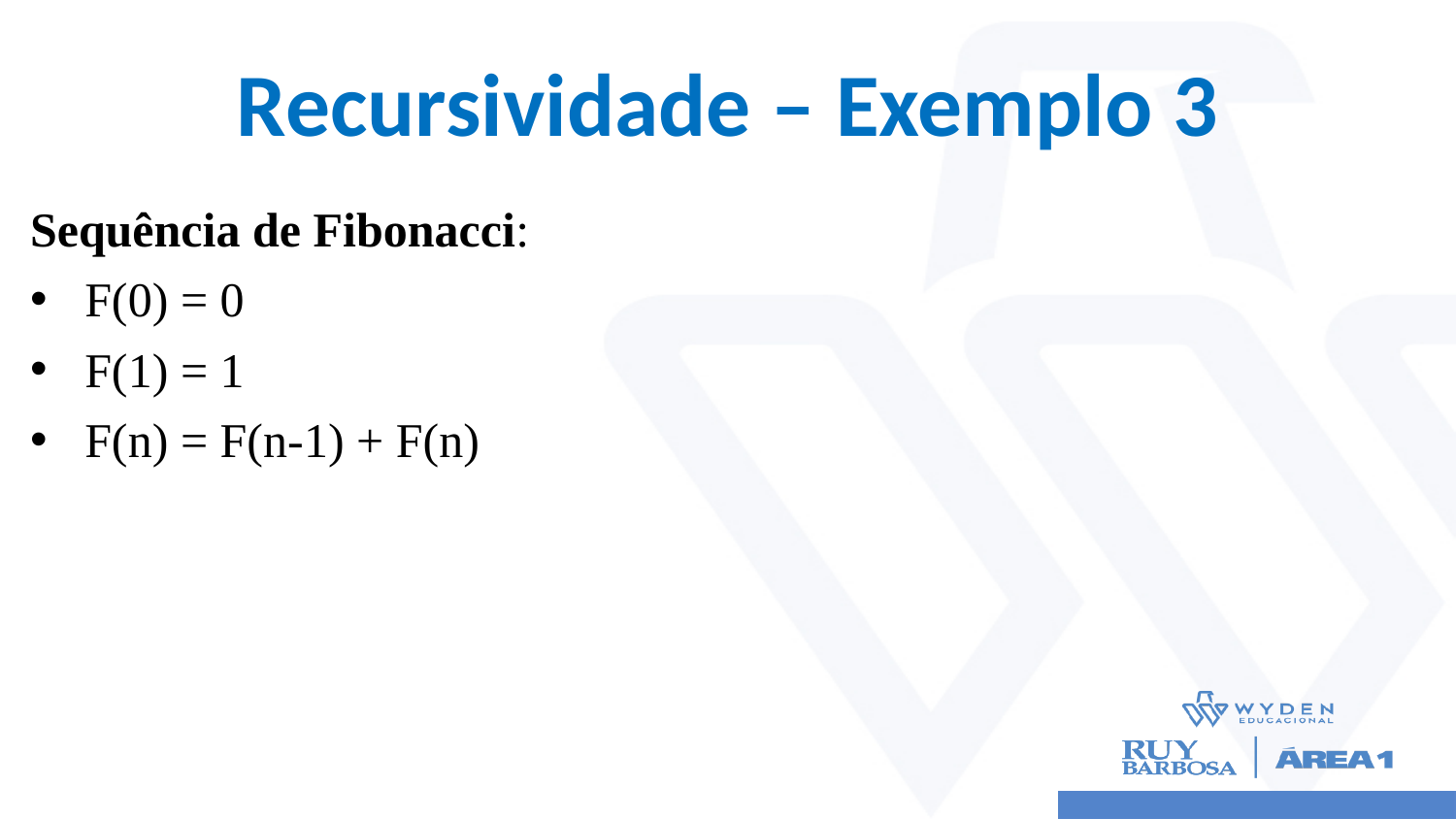

# Recursividade – Exemplo 3
Sequência de Fibonacci:
F(0) = 0
F(1) = 1
F(n) = F(n-1) + F(n)